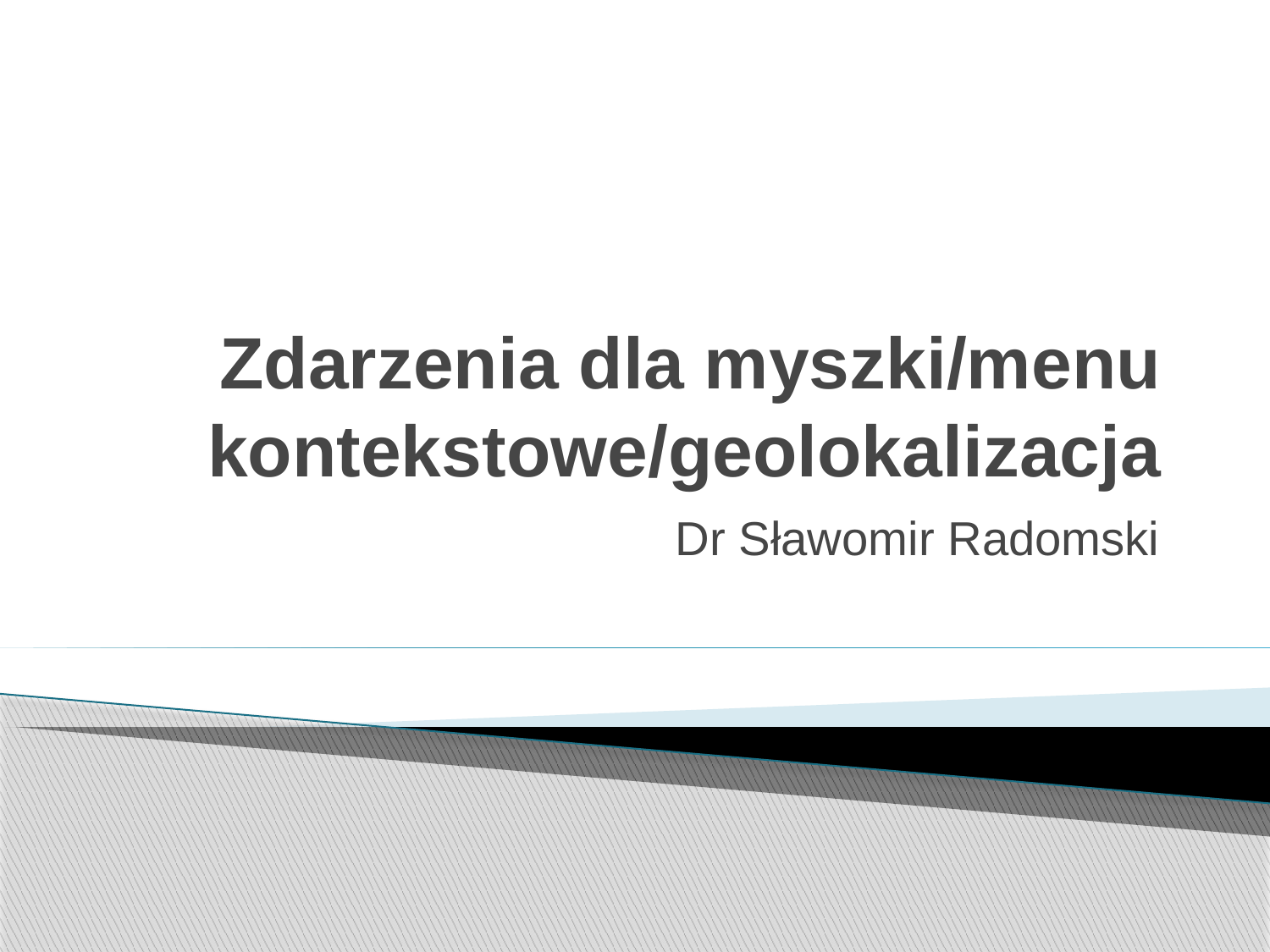

# Zdarzenia dla myszki/menu kontekstowe/geolokalizacja
Dr Sławomir Radomski